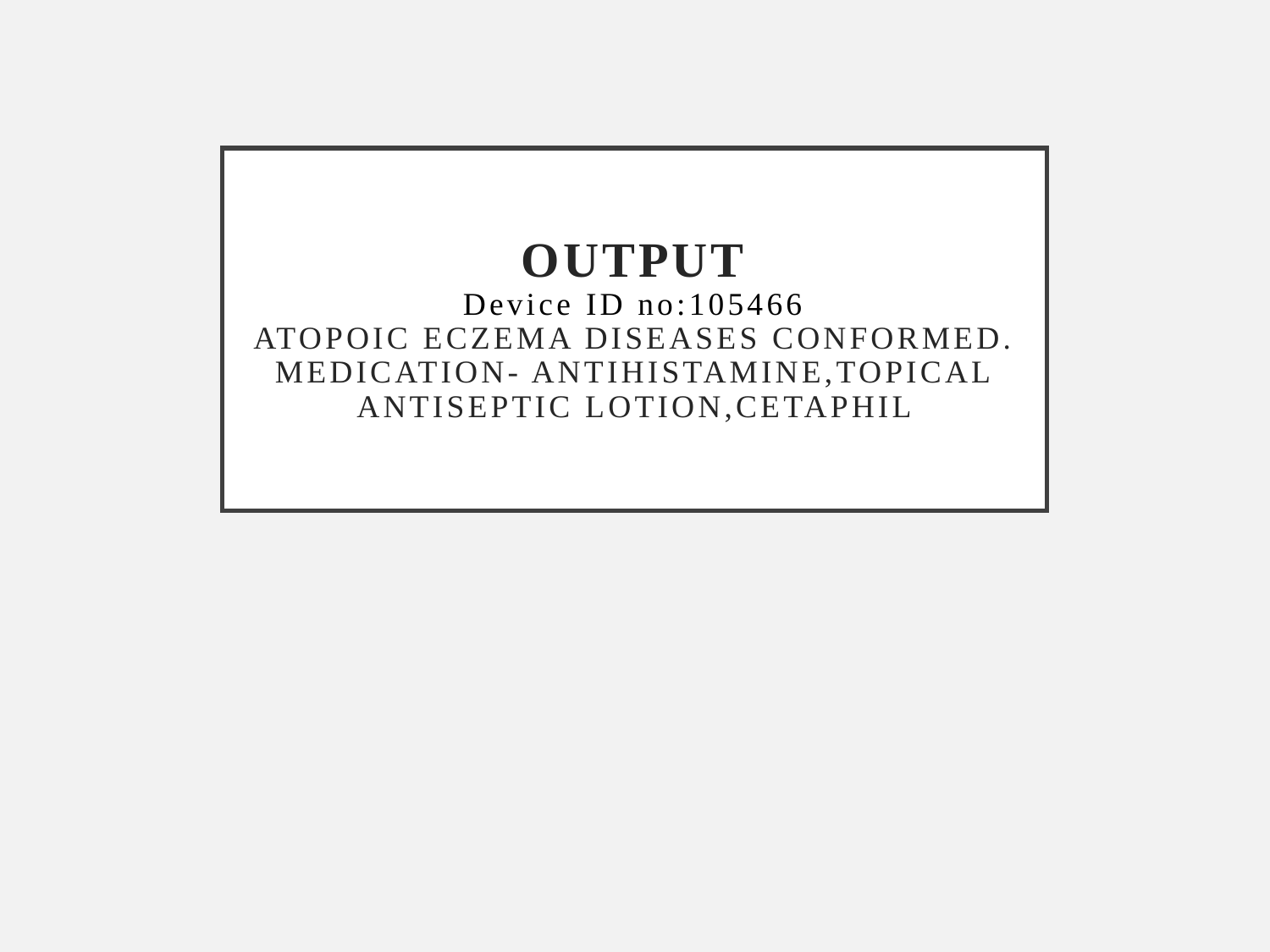

# OUTPUT Device ID no:105466 Atopoic eczema diseases conformed. Medication- antihistamine,topical antiseptic lotion,cetaphil